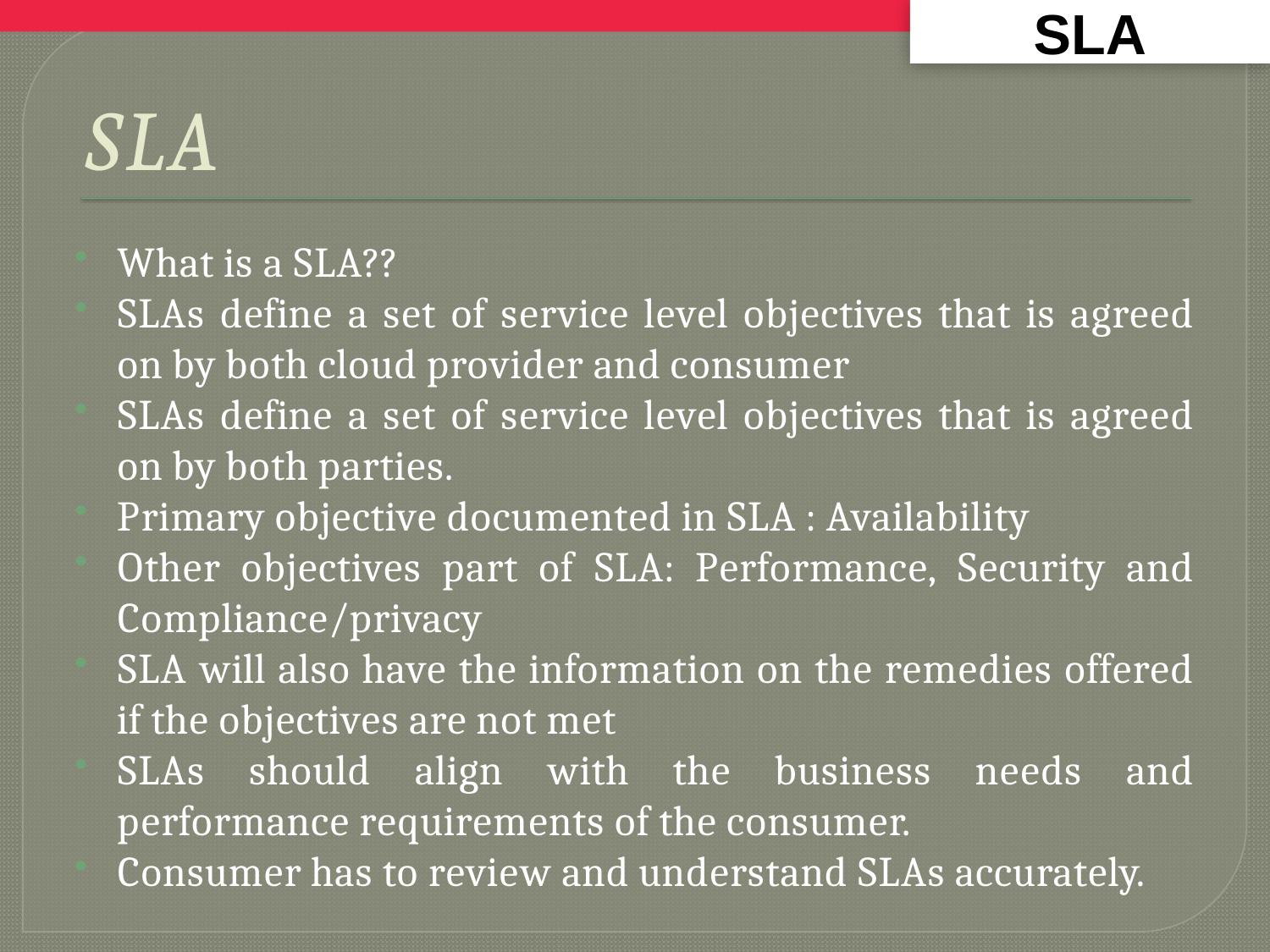

# SLA
What is a SLA??
SLAs define a set of service level objectives that is agreed on by both cloud provider and consumer
SLAs define a set of service level objectives that is agreed on by both parties.
Primary objective documented in SLA : Availability
Other objectives part of SLA: Performance, Security and Compliance/privacy
SLA will also have the information on the remedies offered if the objectives are not met
SLAs should align with the business needs and performance requirements of the consumer.
Consumer has to review and understand SLAs accurately.